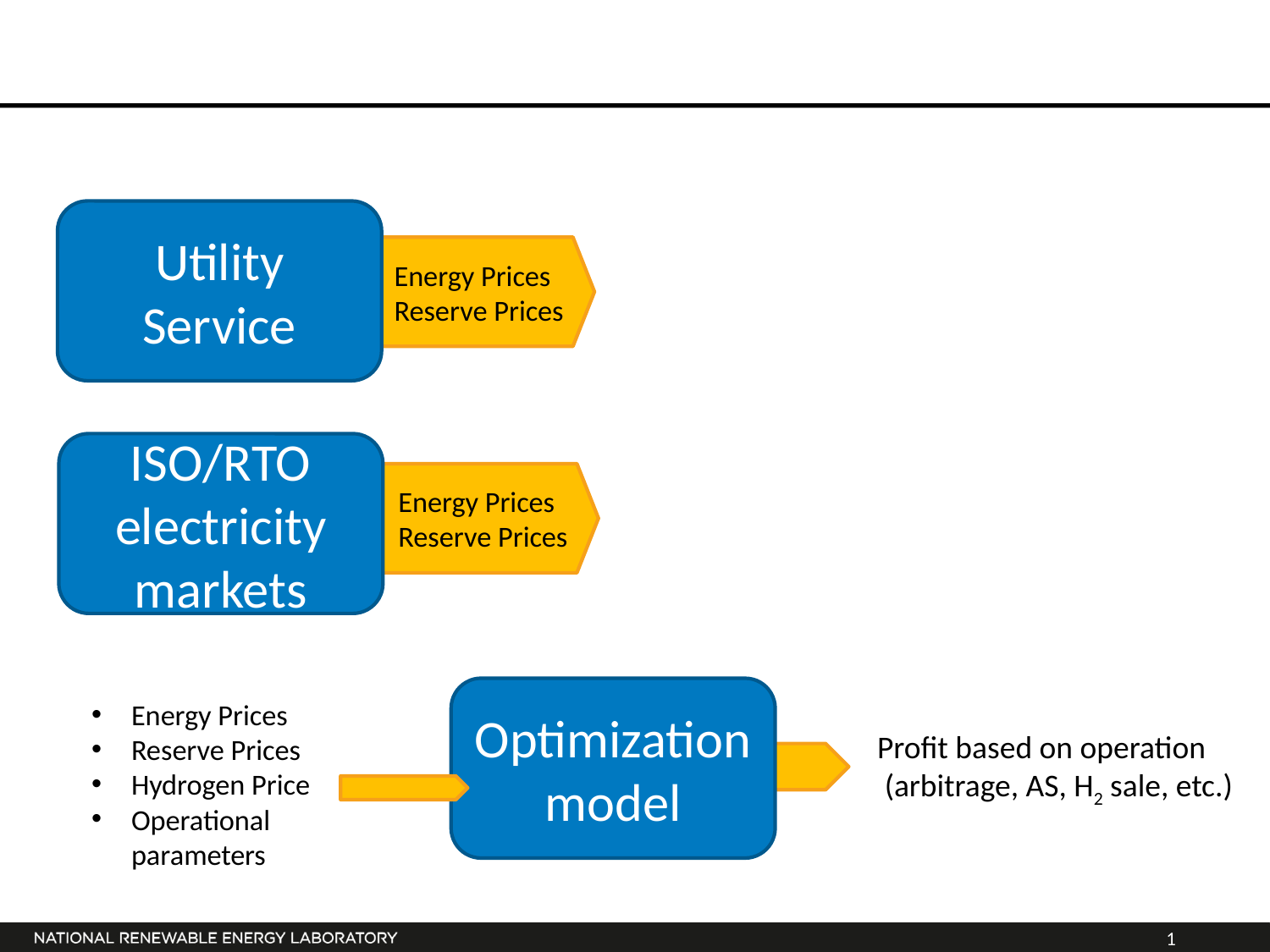

#

Utility Service
Energy Prices
Reserve Prices

ISO/RTO electricity markets
Energy Prices
Reserve Prices
Optimization model
Energy Prices
Reserve Prices
Hydrogen Price
Operational
parameters

Profit based on operation
 (arbitrage, AS, H2 sale, etc.)